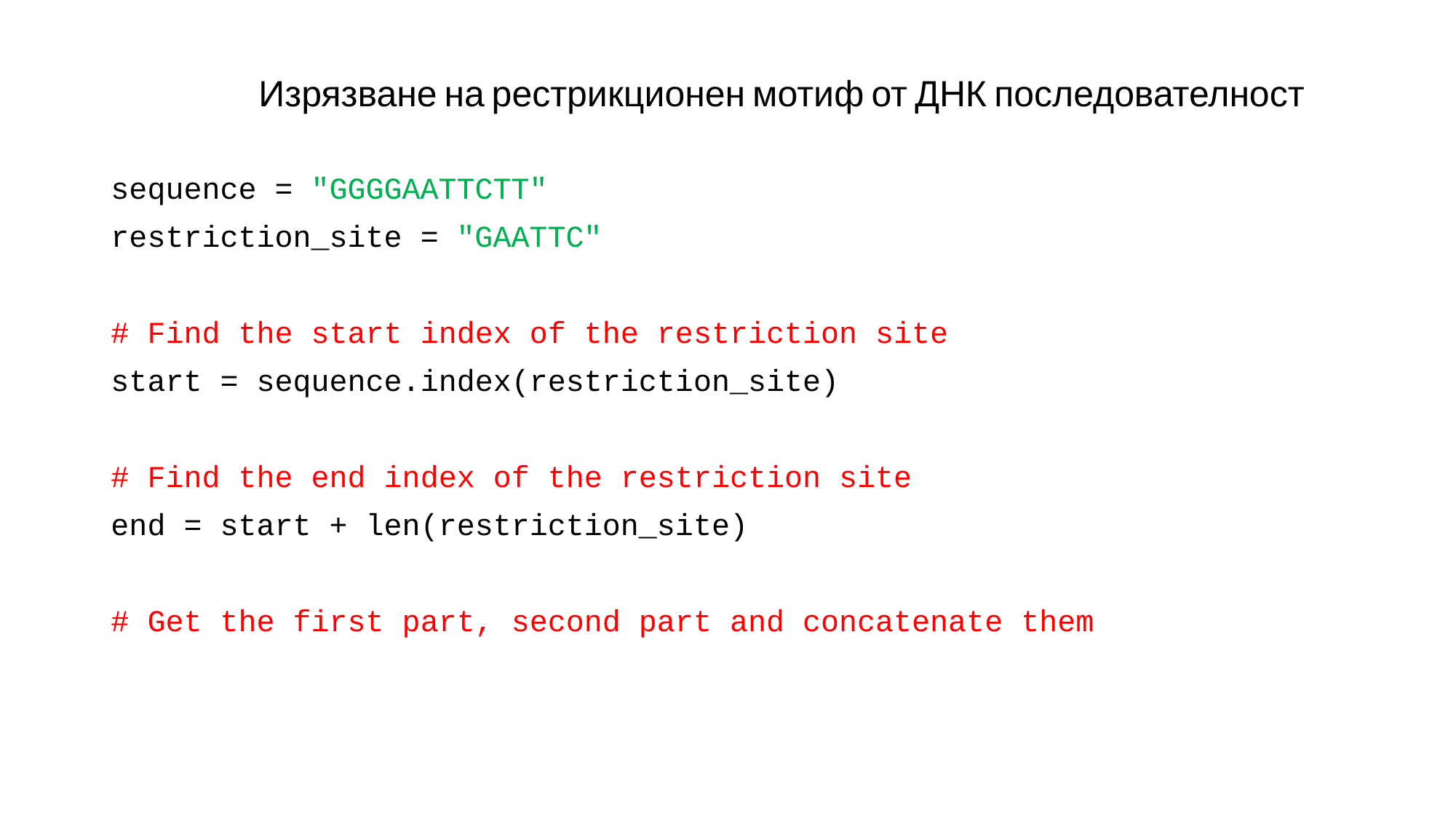

Изрязване на рестрикционен мотиф от ДНК последователност
sequence = "GGGGAATTCTT"
restriction_site = "GAATTC"

# Find the start index of the restriction site
start = sequence.index(restriction_site)

# Find the end index of the restriction site
end = start + len(restriction_site)

# Get the first part, second part and concatenate them